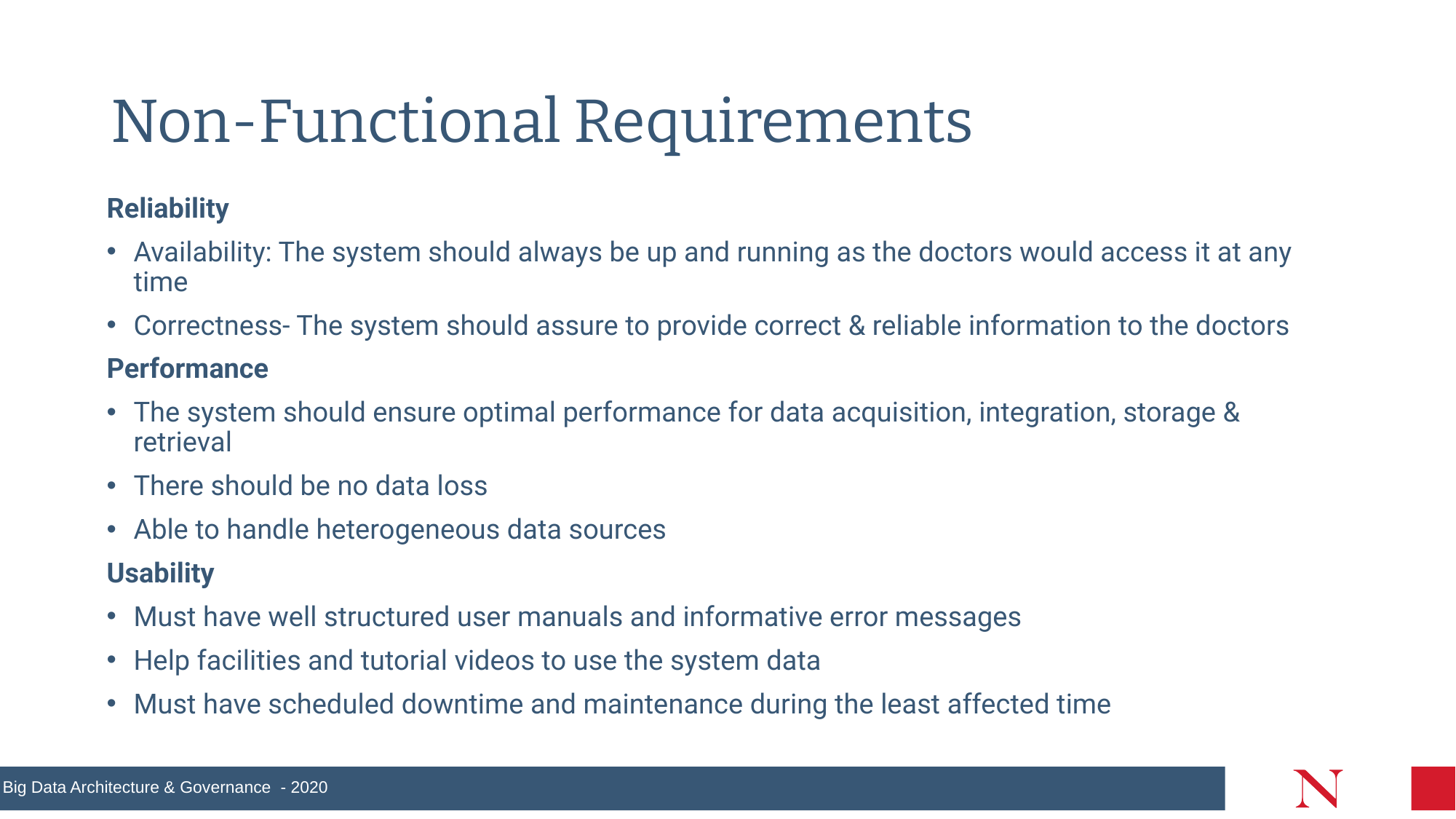

# Non-Functional Requirements
Reliability
Availability: The system should always be up and running as the doctors would access it at any time
Correctness- The system should assure to provide correct & reliable information to the doctors
Performance
The system should ensure optimal performance for data acquisition, integration, storage & retrieval
There should be no data loss
Able to handle heterogeneous data sources
Usability
Must have well structured user manuals and informative error messages
Help facilities and tutorial videos to use the system data
Must have scheduled downtime and maintenance during the least affected time